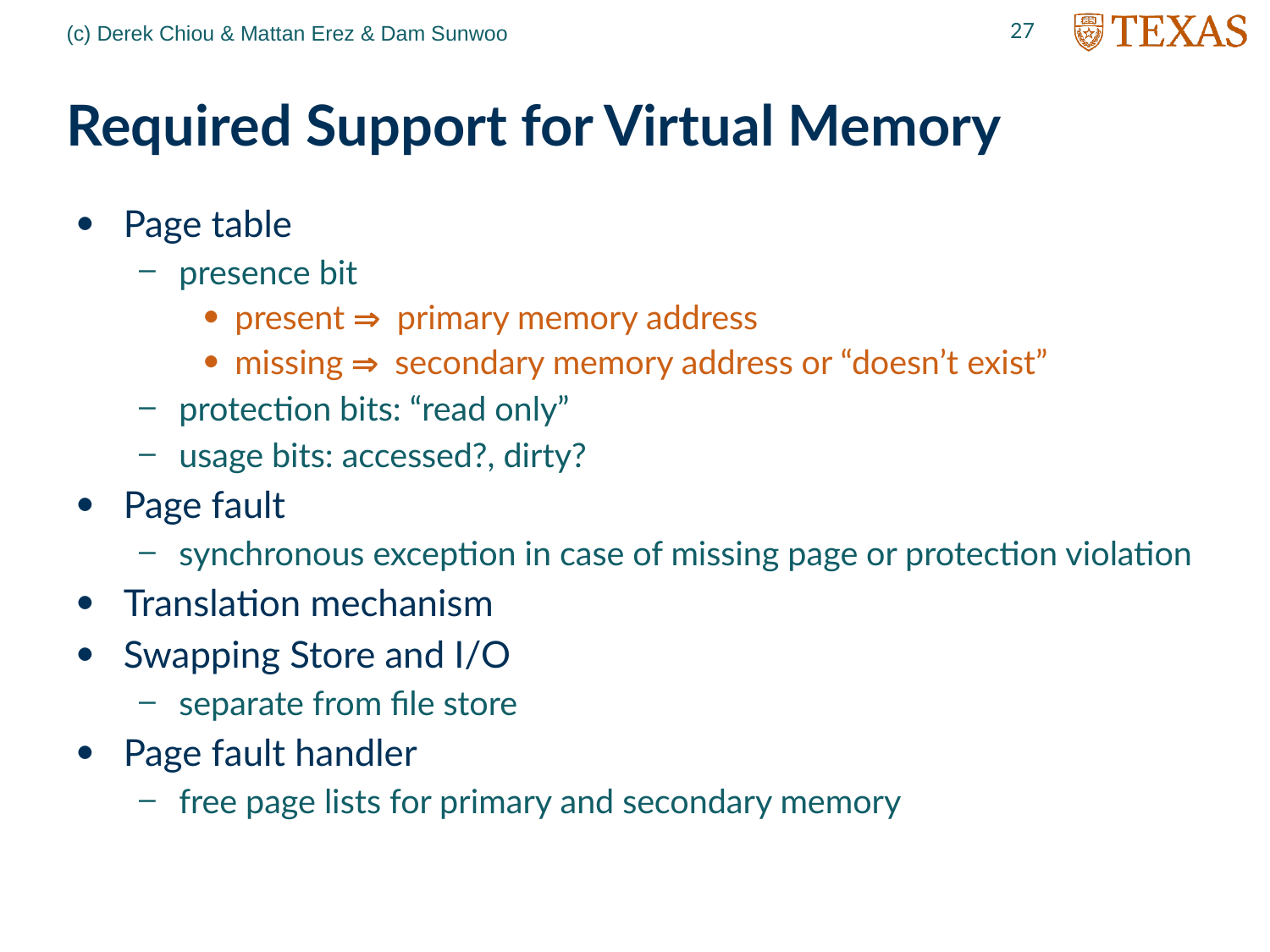

27
(c) Derek Chiou & Mattan Erez & Dam Sunwoo
# Required Support for Virtual Memory
Page table
presence bit
present ⇒ primary memory address
missing ⇒ secondary memory address or “doesn’t exist”
protection bits: “read only”
usage bits: accessed?, dirty?
Page fault
synchronous exception in case of missing page or protection violation
Translation mechanism
Swapping Store and I/O
separate from file store
Page fault handler
free page lists for primary and secondary memory